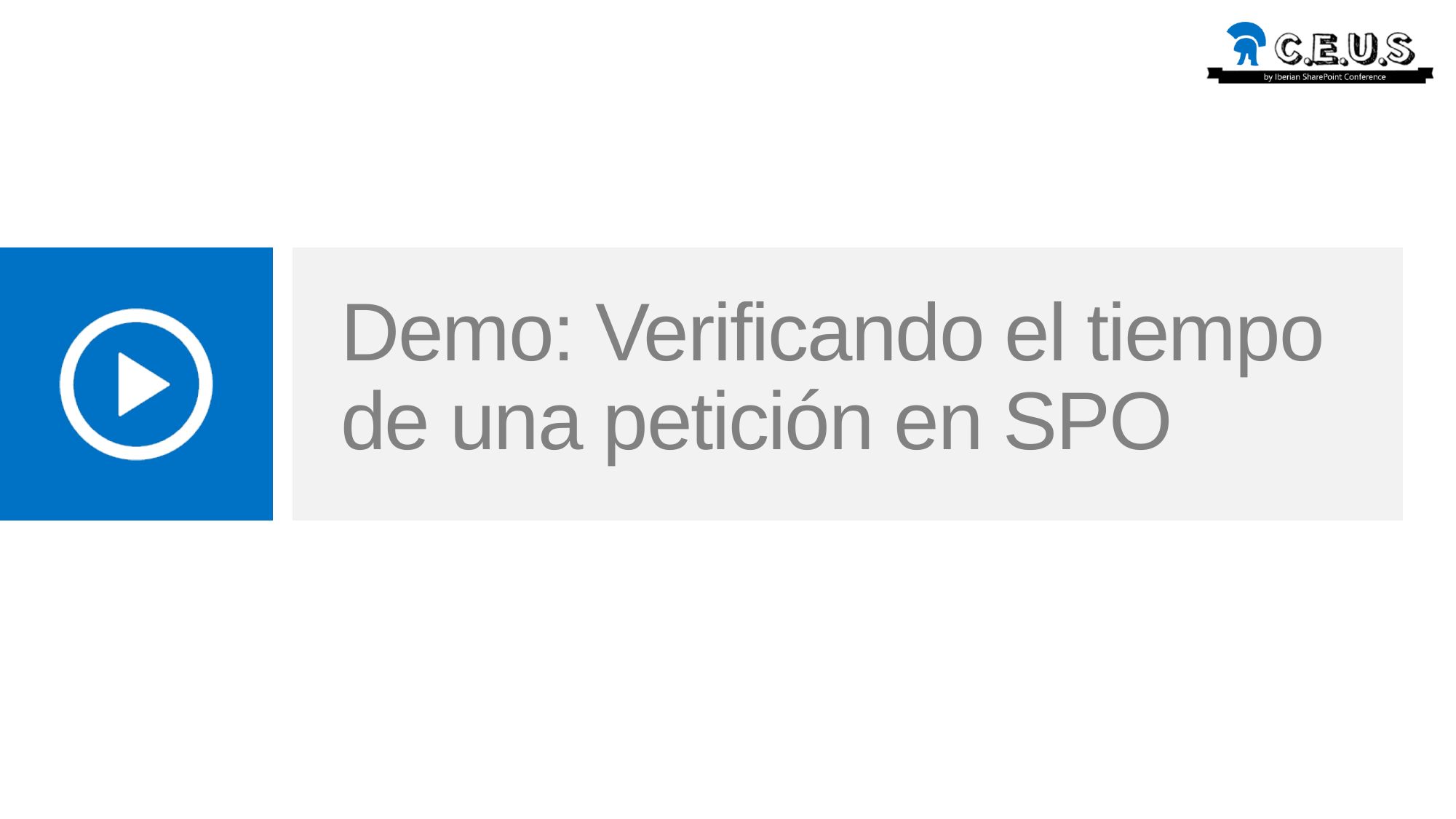

# Demo: Verificando el tiempo de una petición en SPO